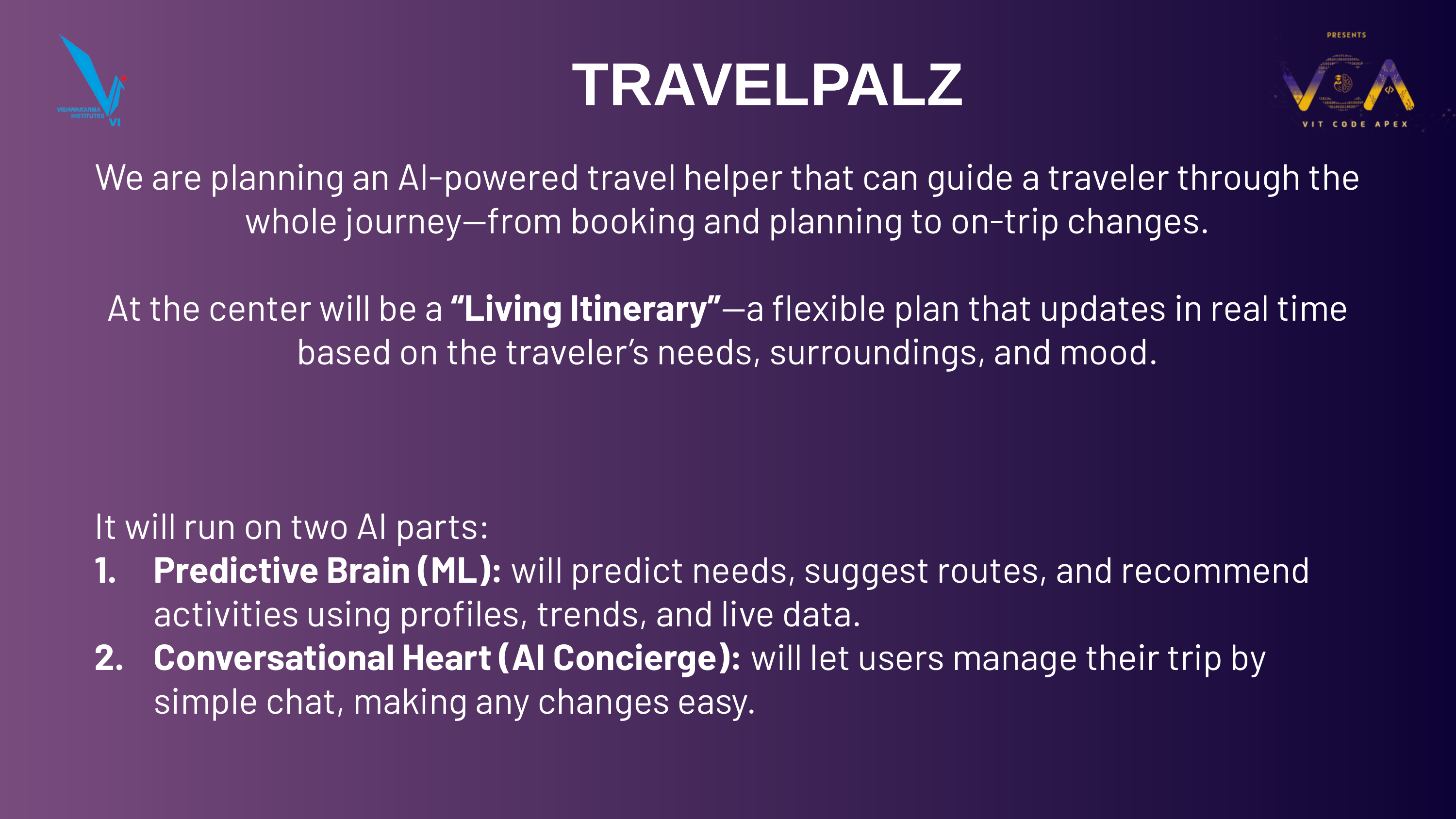

TRAVELPALZ

We are planning an AI-powered travel helper that can guide a traveler through the whole journey—from booking and planning to on-trip changes.

At the center will be a “Living Itinerary”—a flexible plan that updates in real time based on the traveler’s needs, surroundings, and mood.

It will run on two AI parts:
Predictive Brain (ML): will predict needs, suggest routes, and recommend activities using profiles, trends, and live data.
Conversational Heart (AI Concierge): will let users manage their trip by simple chat, making any changes easy.